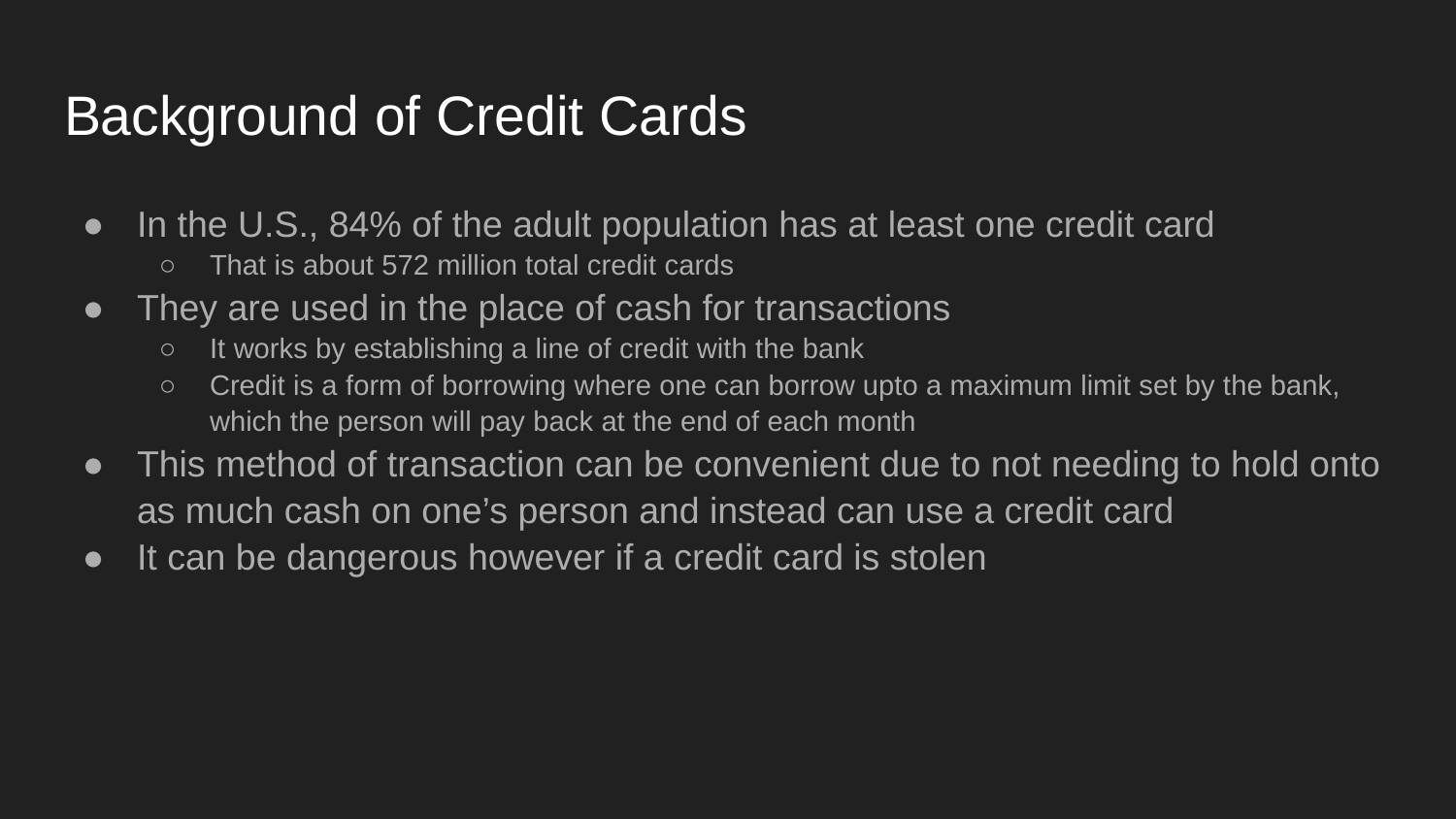

# Background of Credit Cards
In the U.S., 84% of the adult population has at least one credit card
That is about 572 million total credit cards
They are used in the place of cash for transactions
It works by establishing a line of credit with the bank
Credit is a form of borrowing where one can borrow upto a maximum limit set by the bank, which the person will pay back at the end of each month
This method of transaction can be convenient due to not needing to hold onto as much cash on one’s person and instead can use a credit card
It can be dangerous however if a credit card is stolen